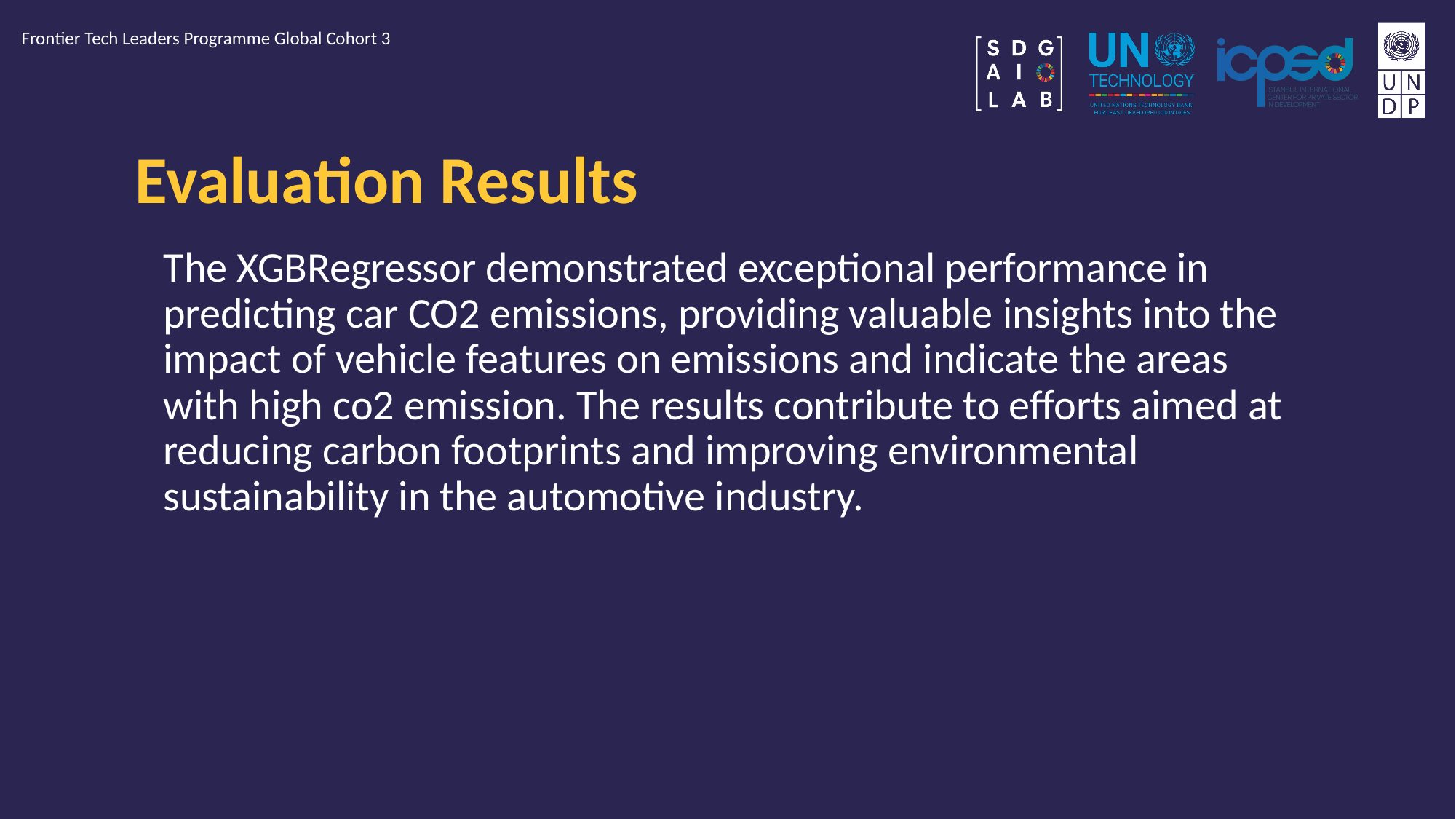

Frontier Tech Leaders Programme Global Cohort 3
# Evaluation Results
The XGBRegressor demonstrated exceptional performance in predicting car CO2 emissions, providing valuable insights into the impact of vehicle features on emissions and indicate the areas  with high co2 emission. The results contribute to efforts aimed at reducing carbon footprints and improving environmental sustainability in the automotive industry.